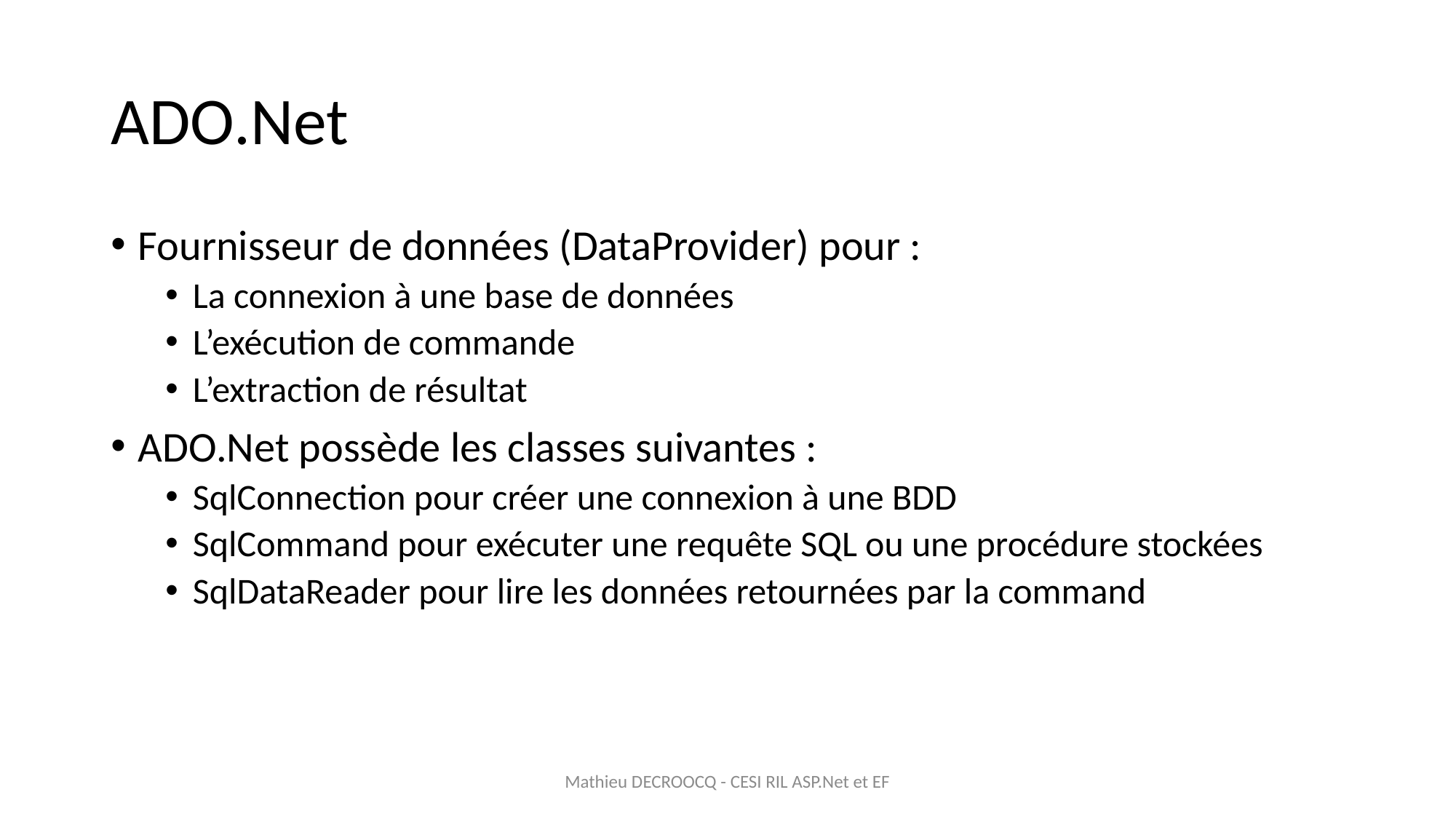

# ADO.Net
Fournisseur de données (DataProvider) pour :
La connexion à une base de données
L’exécution de commande
L’extraction de résultat
ADO.Net possède les classes suivantes :
SqlConnection pour créer une connexion à une BDD
SqlCommand pour exécuter une requête SQL ou une procédure stockées
SqlDataReader pour lire les données retournées par la command

Mathieu DECROOCQ - CESI RIL ASP.Net et EF